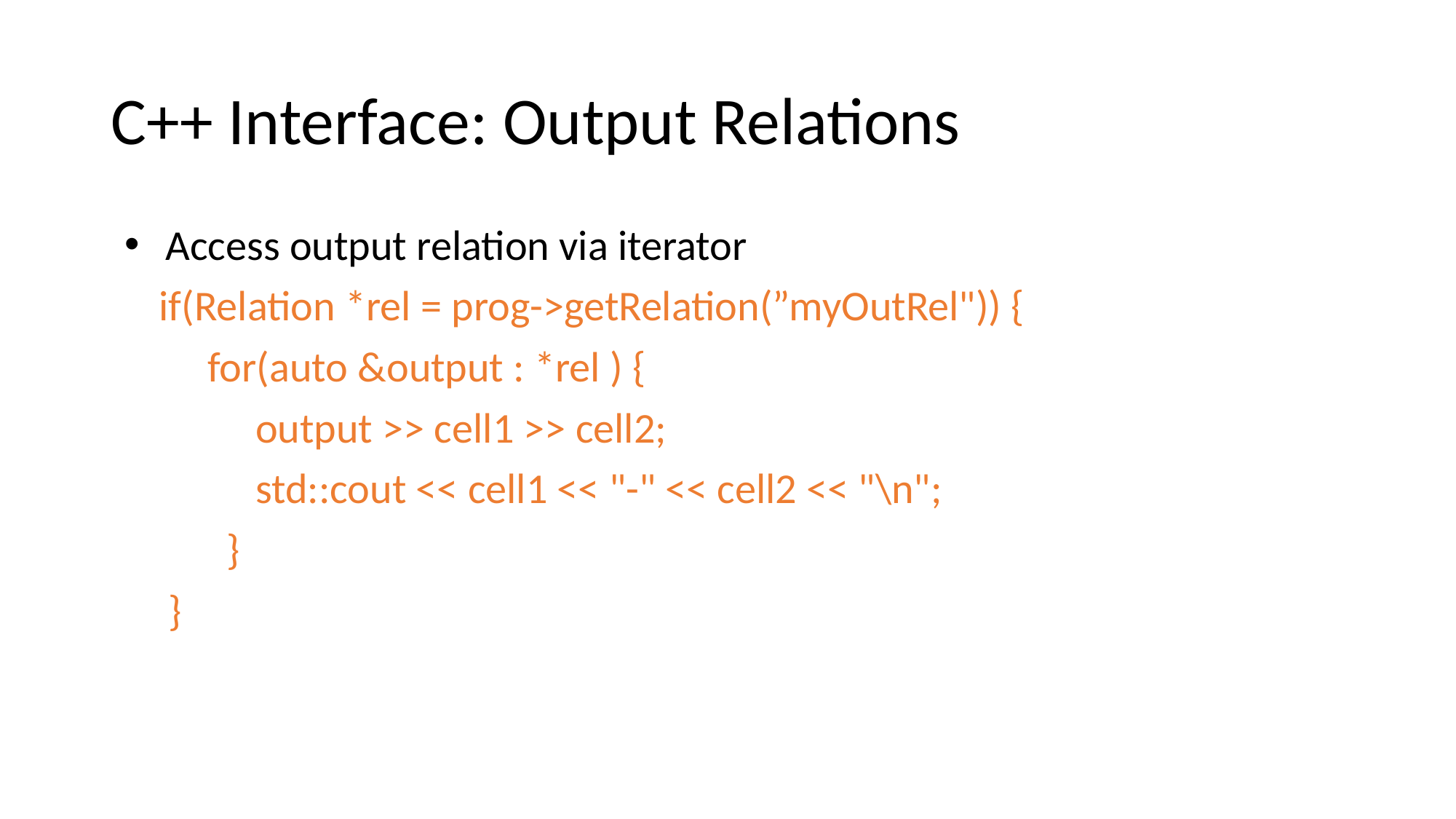

# C++ Interface: Output Relations
Access output relation via iterator
     if(Relation *rel = prog->getRelation(”myOutRel")) {
          for(auto &output : *rel ) {
               output >> cell1 >> cell2;
               std::cout << cell1 << "-" << cell2 << "\n";
            }
      }